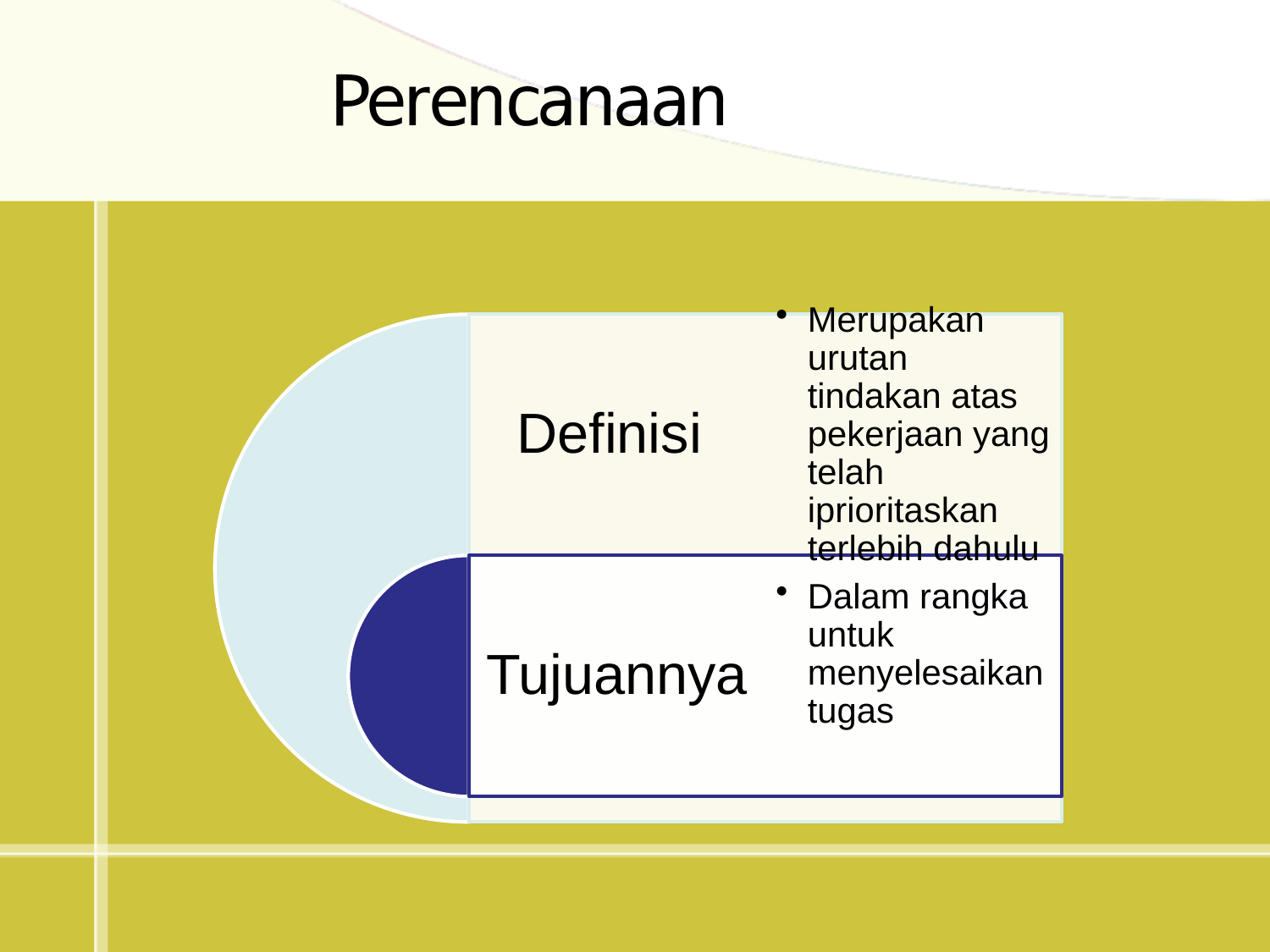

Perencanaan
Definisi
Tujuannya
Merupakan urutan tindakan atas pekerjaan yang telah iprioritaskan terlebih dahulu
Dalam rangka untuk menyelesaikan tugas